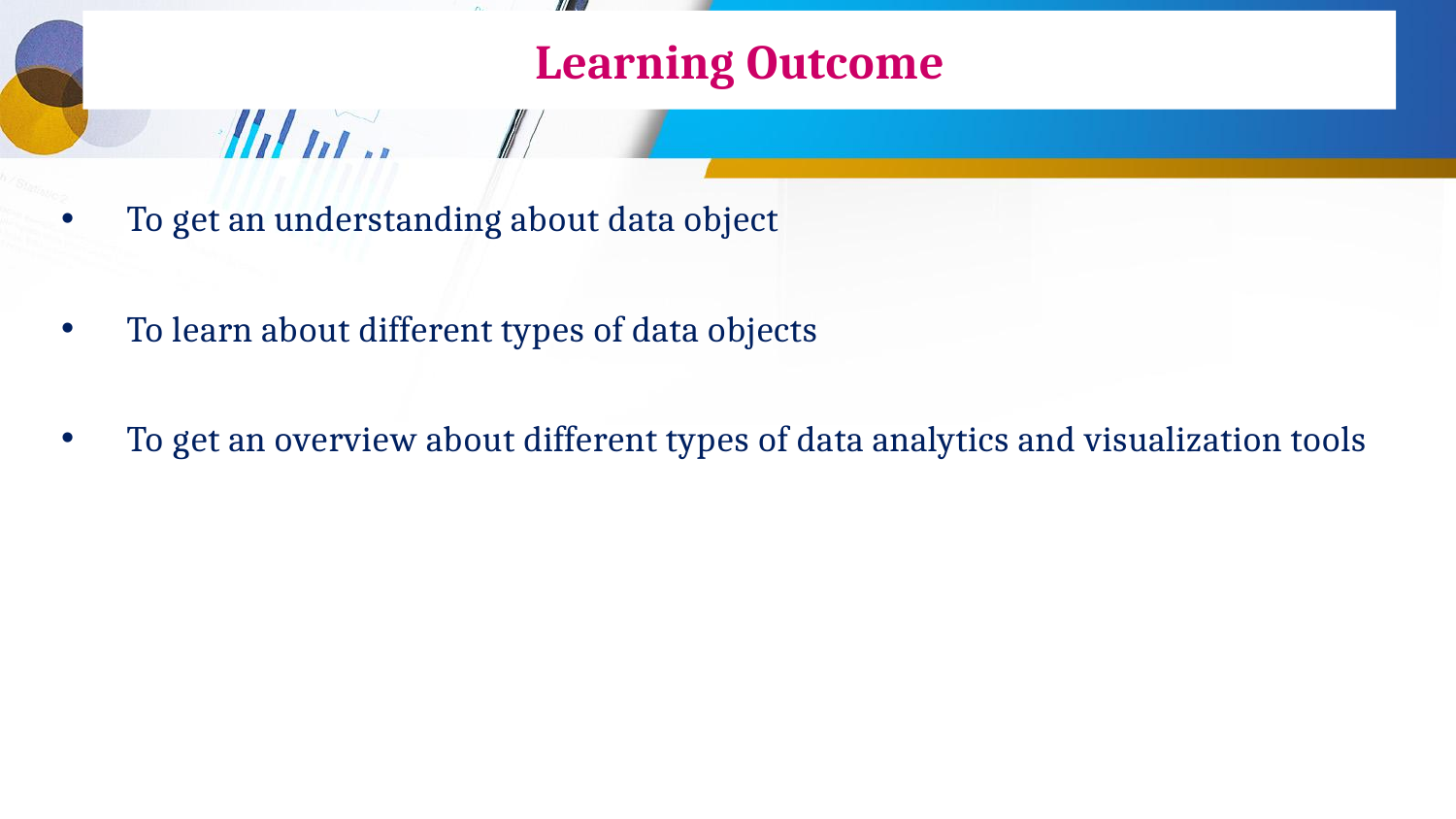

# Learning Outcome
To get an understanding about data object

To learn about different types of data objects

To get an overview about different types of data analytics and visualization tools